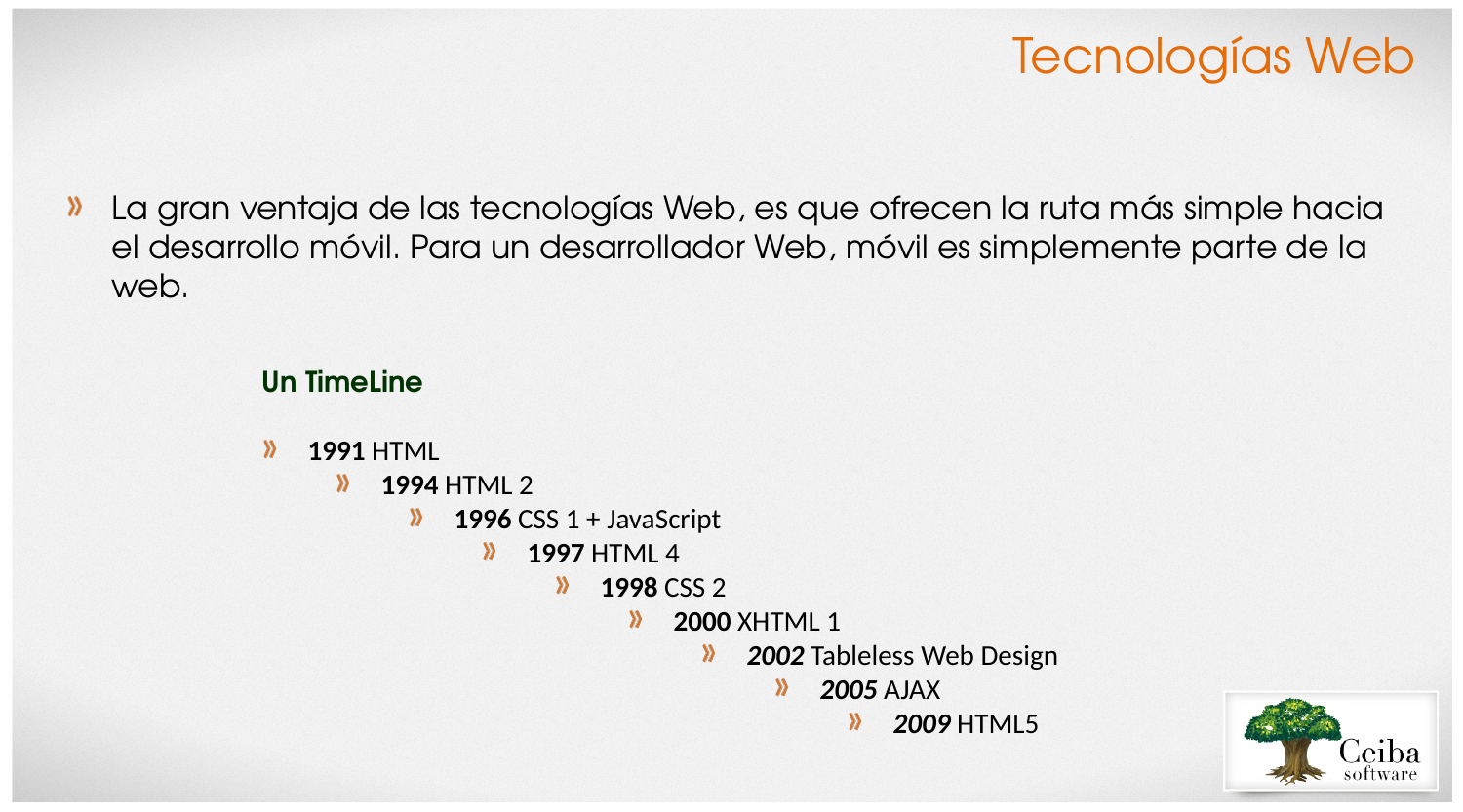

Tecnologías Web
La gran ventaja de las tecnologías Web, es que ofrecen la ruta más simple hacia el desarrollo móvil. Para un desarrollador Web, móvil es simplemente parte de la web.

Un TimeLine

1991 HTML
1994 HTML 2
1996 CSS 1 + JavaScript
1997 HTML 4
1998 CSS 2
2000 XHTML 1
2002 Tableless Web Design
2005 AJAX
2009 HTML5